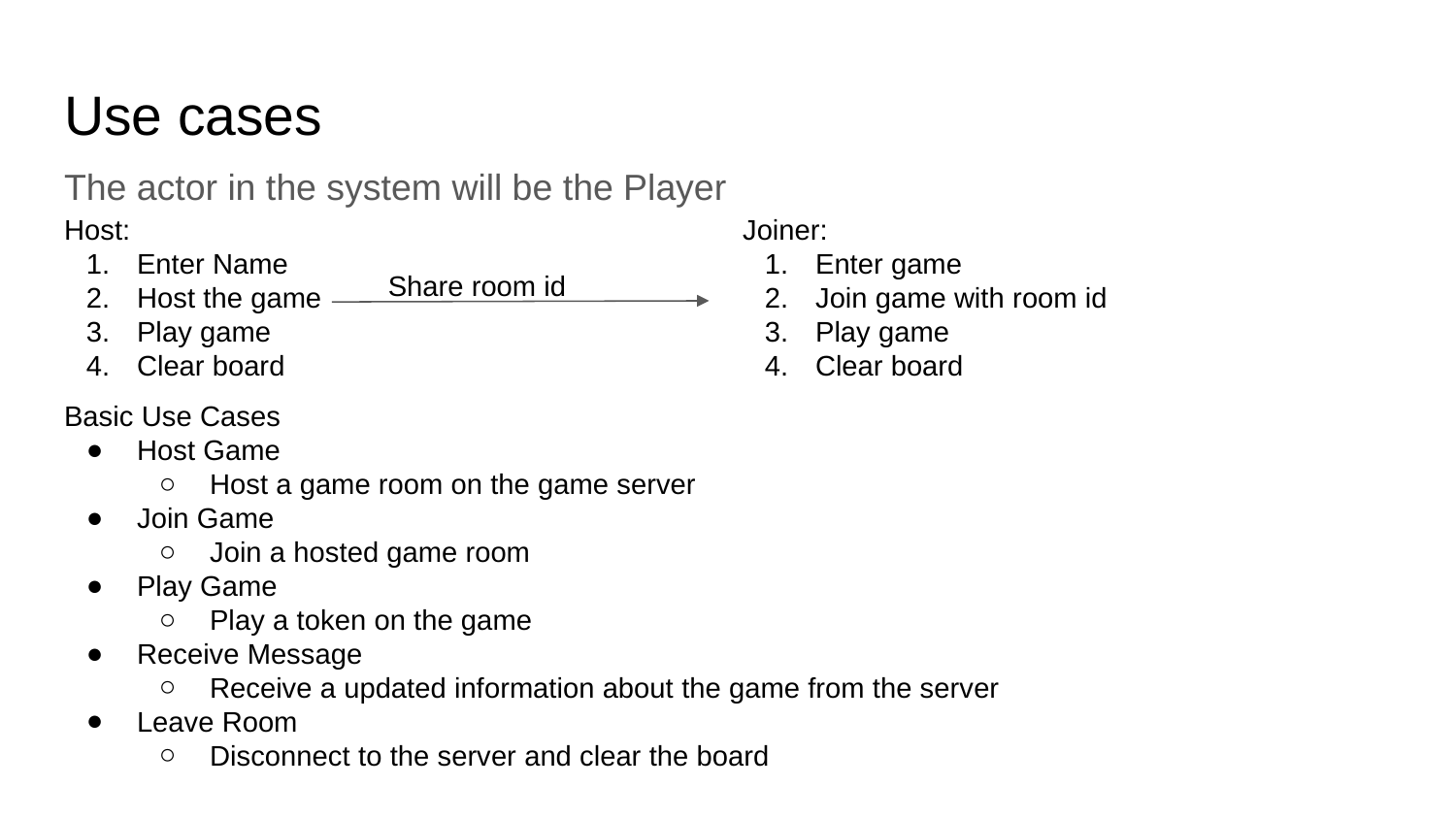

# Use cases
The actor in the system will be the Player

Host:
Enter Name
Host the game
Play game
Clear board

Joiner:
Enter game
Join game with room id
Play game
Clear board
Share room id
Basic Use Cases
Host Game
Host a game room on the game server
Join Game
Join a hosted game room
Play Game
Play a token on the game
Receive Message
Receive a updated information about the game from the server
Leave Room
Disconnect to the server and clear the board